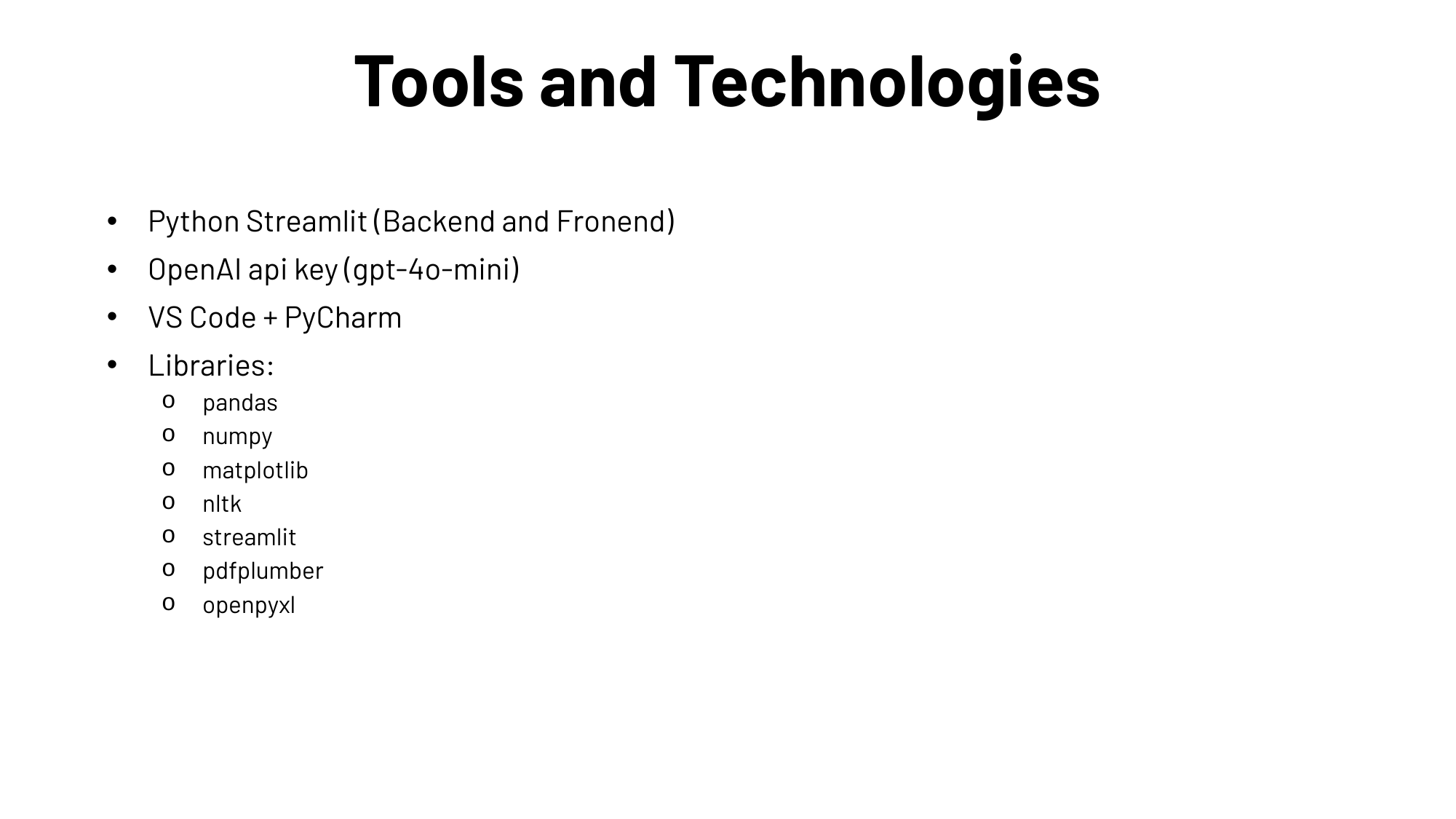

# Tools and Technologies

Python Streamlit (Backend and Fronend)
OpenAI api key (gpt-4o-mini)
VS Code + PyCharm
Libraries:
pandas
numpy
matplotlib
nltk
streamlit
pdfplumber
openpyxl